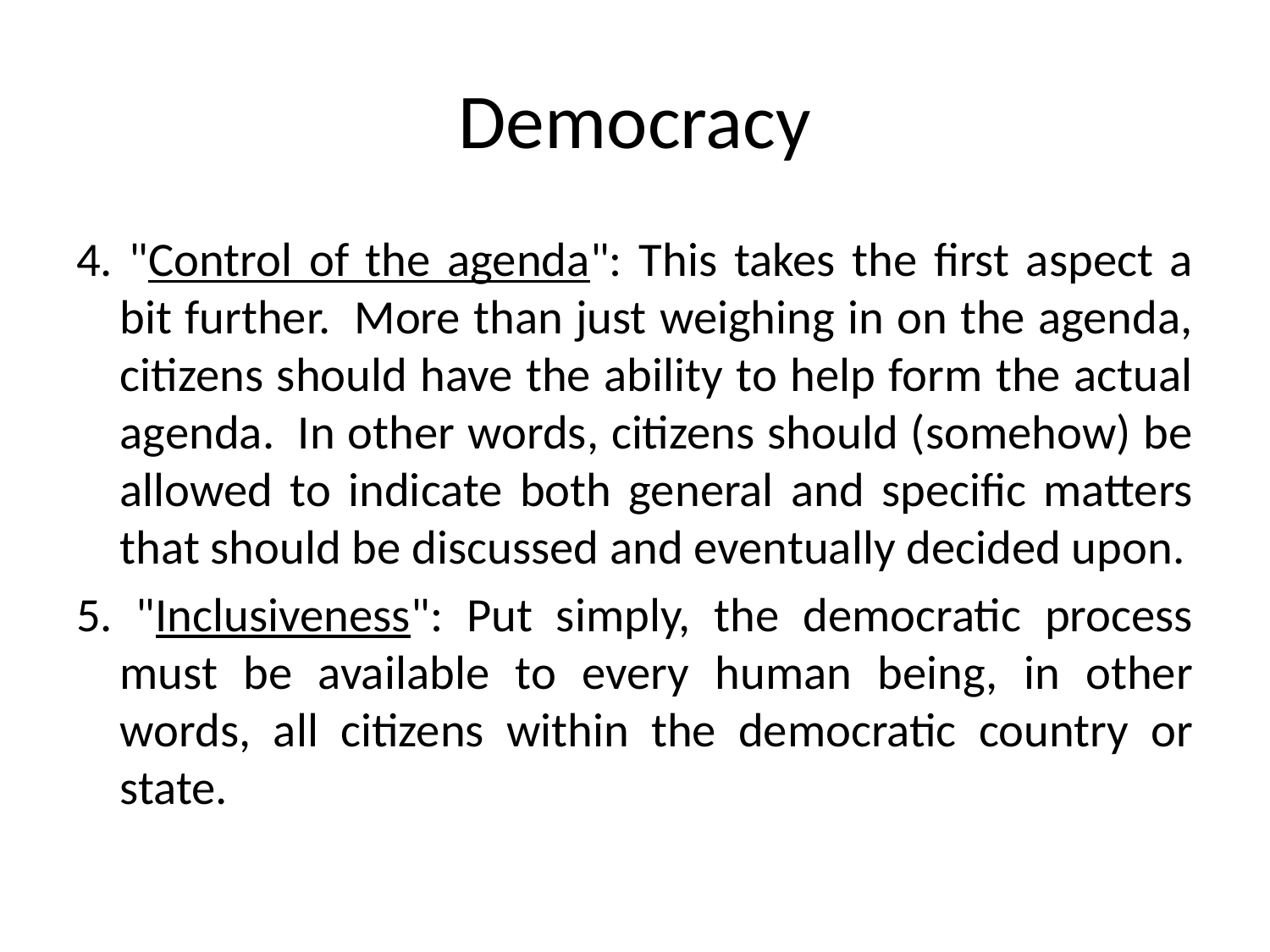

# Democracy
4. "Control of the agenda": This takes the first aspect a bit further.  More than just weighing in on the agenda, citizens should have the ability to help form the actual agenda.  In other words, citizens should (somehow) be allowed to indicate both general and specific matters that should be discussed and eventually decided upon.
5. "Inclusiveness": Put simply, the democratic process must be available to every human being, in other words, all citizens within the democratic country or state.